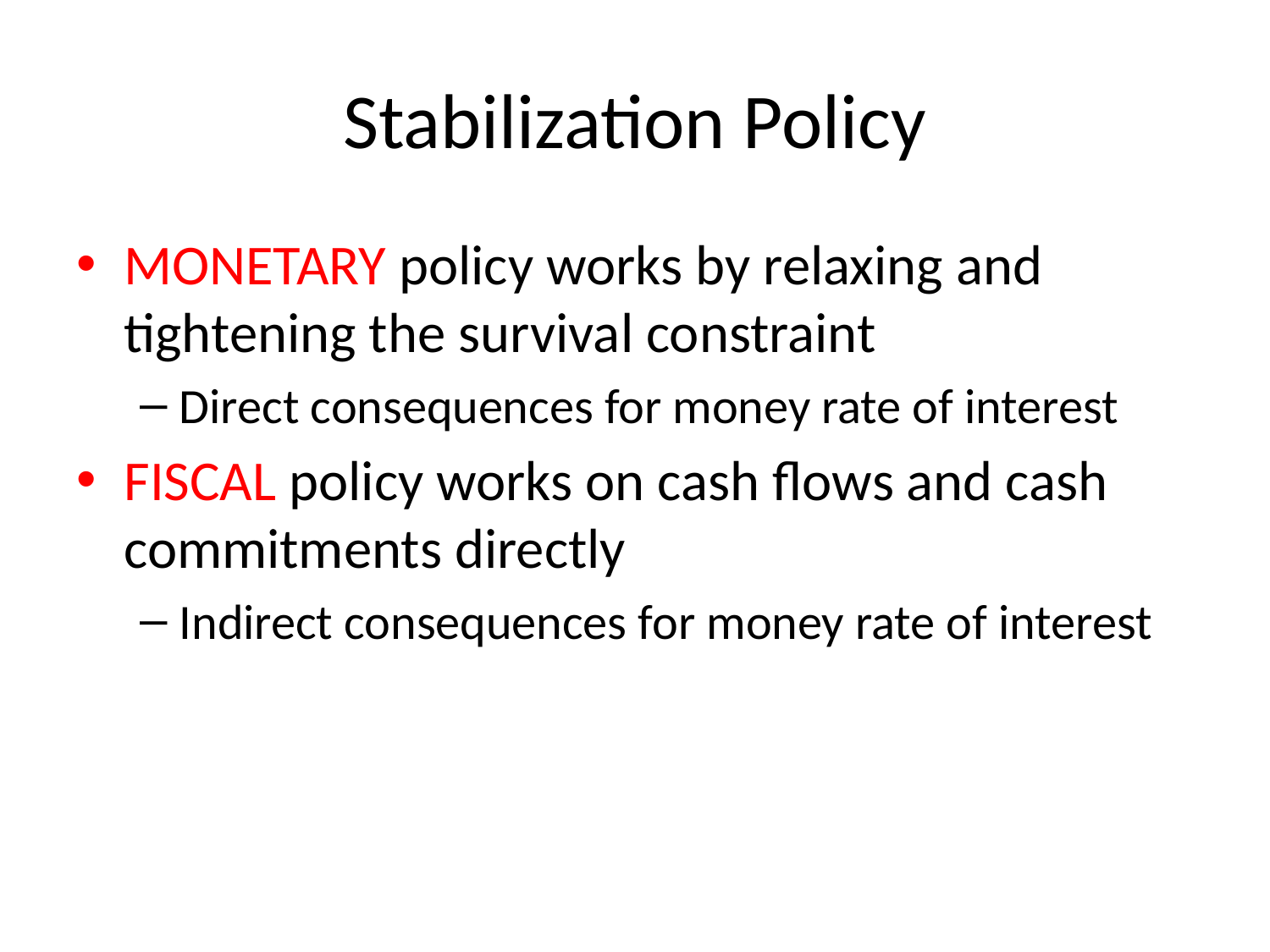

# Stabilization Policy
MONETARY policy works by relaxing and tightening the survival constraint
Direct consequences for money rate of interest
FISCAL policy works on cash flows and cash commitments directly
Indirect consequences for money rate of interest